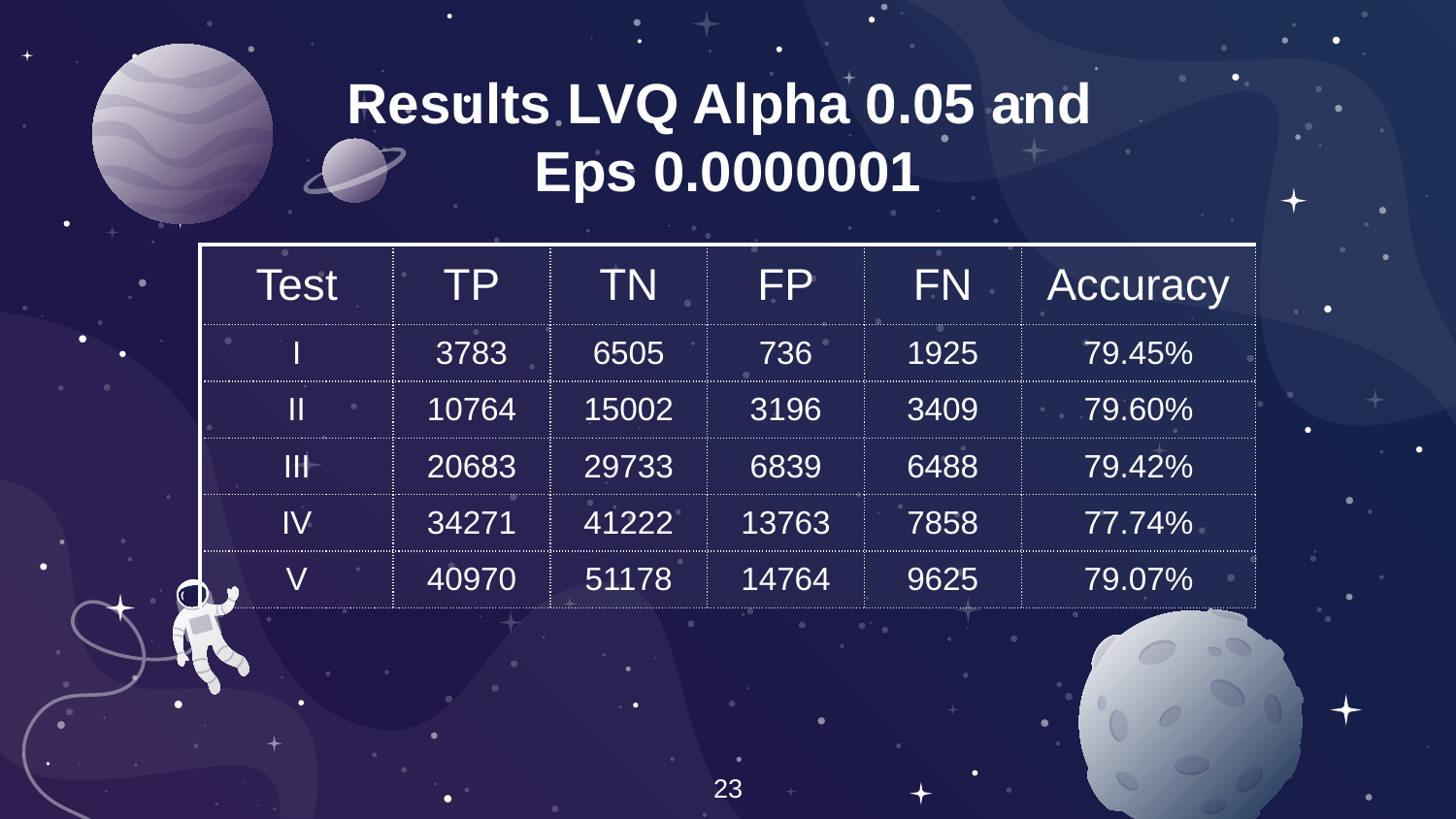

Results LVQ Alpha 0.05 and
Eps 0.0000001
| Test | TP | TN | FP | FN | Accuracy |
| --- | --- | --- | --- | --- | --- |
| I | 3783 | 6505 | 736 | 1925 | 79.45% |
| II | 10764 | 15002 | 3196 | 3409 | 79.60% |
| III | 20683 | 29733 | 6839 | 6488 | 79.42% |
| IV | 34271 | 41222 | 13763 | 7858 | 77.74% |
| V | 40970 | 51178 | 14764 | 9625 | 79.07% |
23